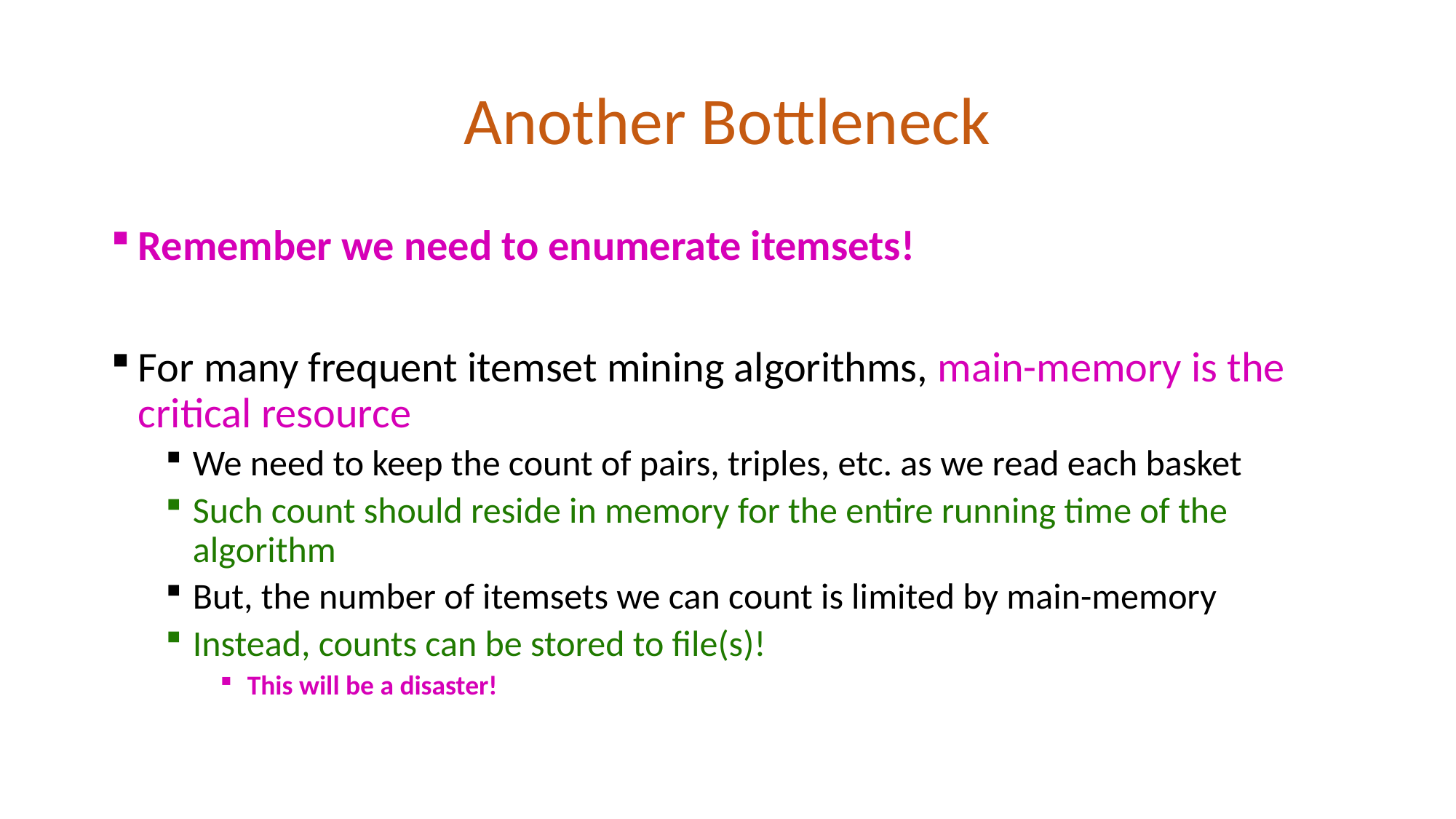

# Another Bottleneck
Remember we need to enumerate itemsets!

For many frequent itemset mining algorithms, main-memory is the critical resource
We need to keep the count of pairs, triples, etc. as we read each basket
Such count should reside in memory for the entire running time of the algorithm
But, the number of itemsets we can count is limited by main-memory
Instead, counts can be stored to file(s)!
This will be a disaster!